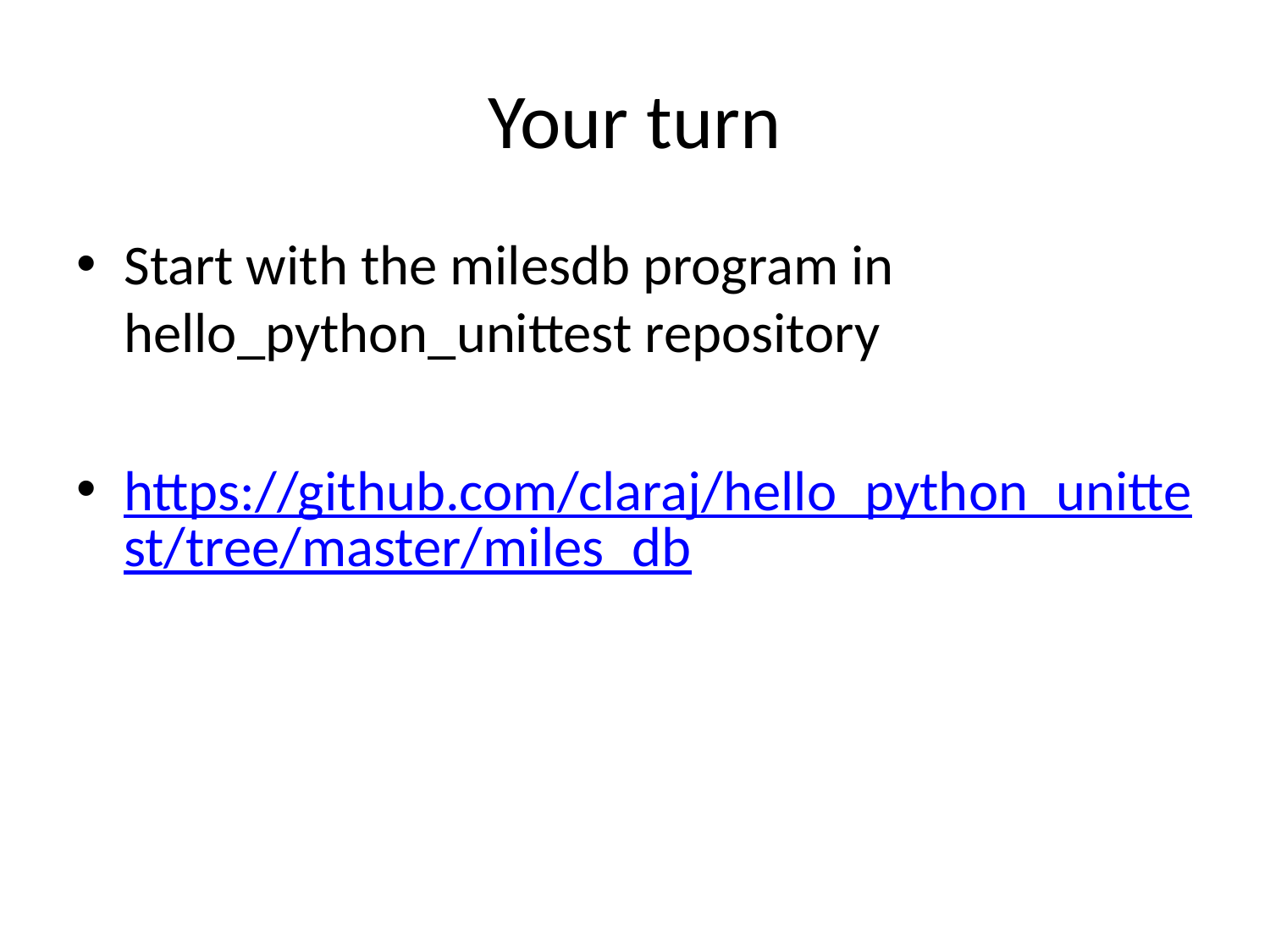

# Your turn
Start with the milesdb program in hello_python_unittest repository

https://github.com/claraj/hello_python_unittest/tree/master/miles_db